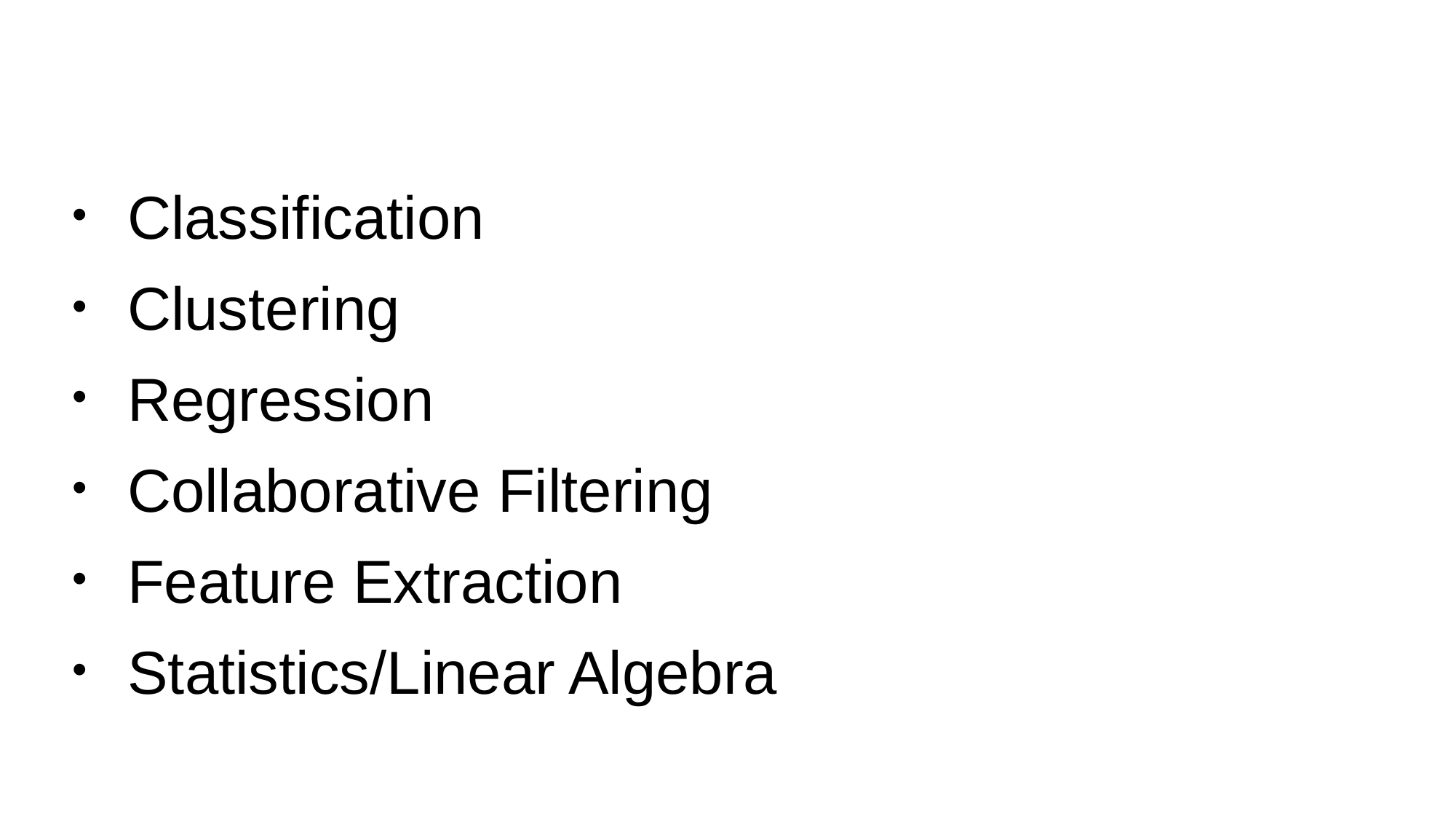

Classification
Clustering
Regression
Collaborative Filtering
Feature Extraction
Statistics/Linear Algebra